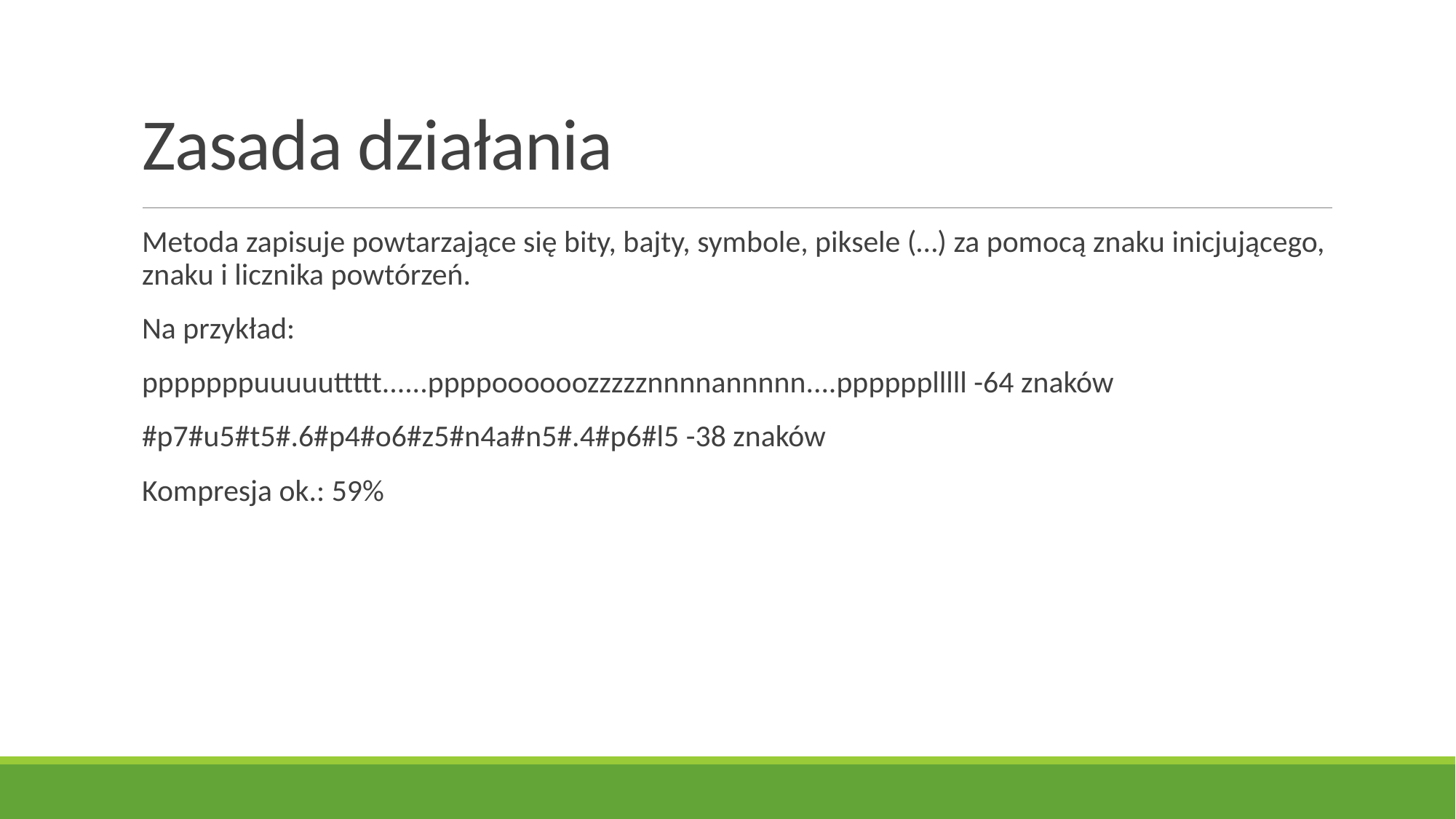

# Zasada działania
Metoda zapisuje powtarzające się bity, bajty, symbole, piksele (…) za pomocą znaku inicjującego, znaku i licznika powtórzeń.
Na przykład:
pppppppuuuuuttttt......ppppoooooozzzzznnnnannnnn....pppppplllll -64 znaków
#p7#u5#t5#.6#p4#o6#z5#n4a#n5#.4#p6#l5 -38 znaków
Kompresja ok.: 59%